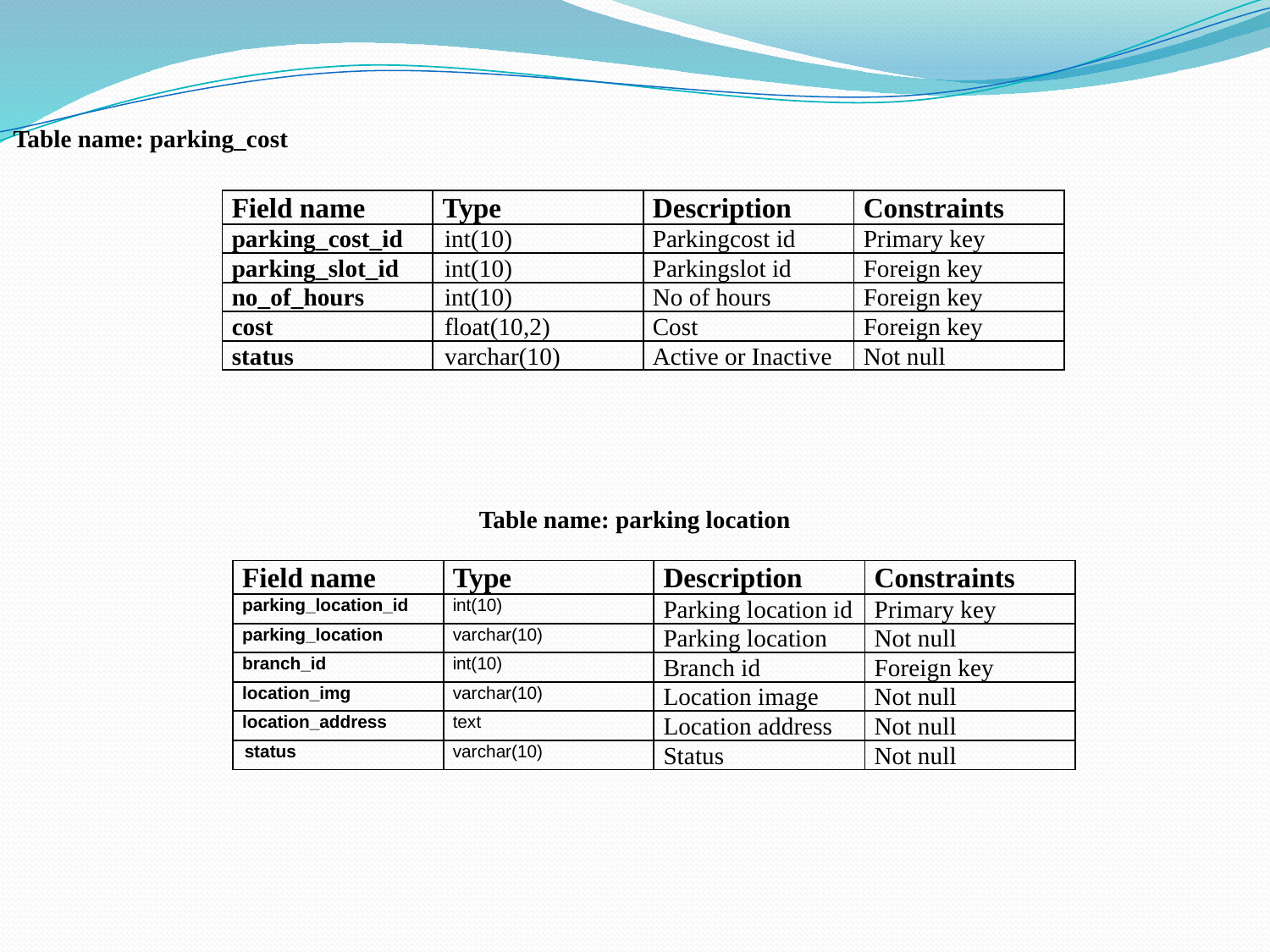

Table name: parking_cost
| Field name | Type | Description | Constraints |
| --- | --- | --- | --- |
| parking\_cost\_id | int(10) | Parkingcost id | Primary key |
| parking\_slot\_id | int(10) | Parkingslot id | Foreign key |
| no\_of\_hours | int(10) | No of hours | Foreign key |
| cost | float(10,2) | Cost | Foreign key |
| status | varchar(10) | Active or Inactive | Not null |
Table name: parking location
| Field name | Type | Description | Constraints |
| --- | --- | --- | --- |
| parking\_location\_id | int(10) | Parking location id | Primary key |
| parking\_location | varchar(10) | Parking location | Not null |
| branch\_id | int(10) | Branch id | Foreign key |
| location\_img | varchar(10) | Location image | Not null |
| location\_address | text | Location address | Not null |
| status | varchar(10) | Status | Not null |